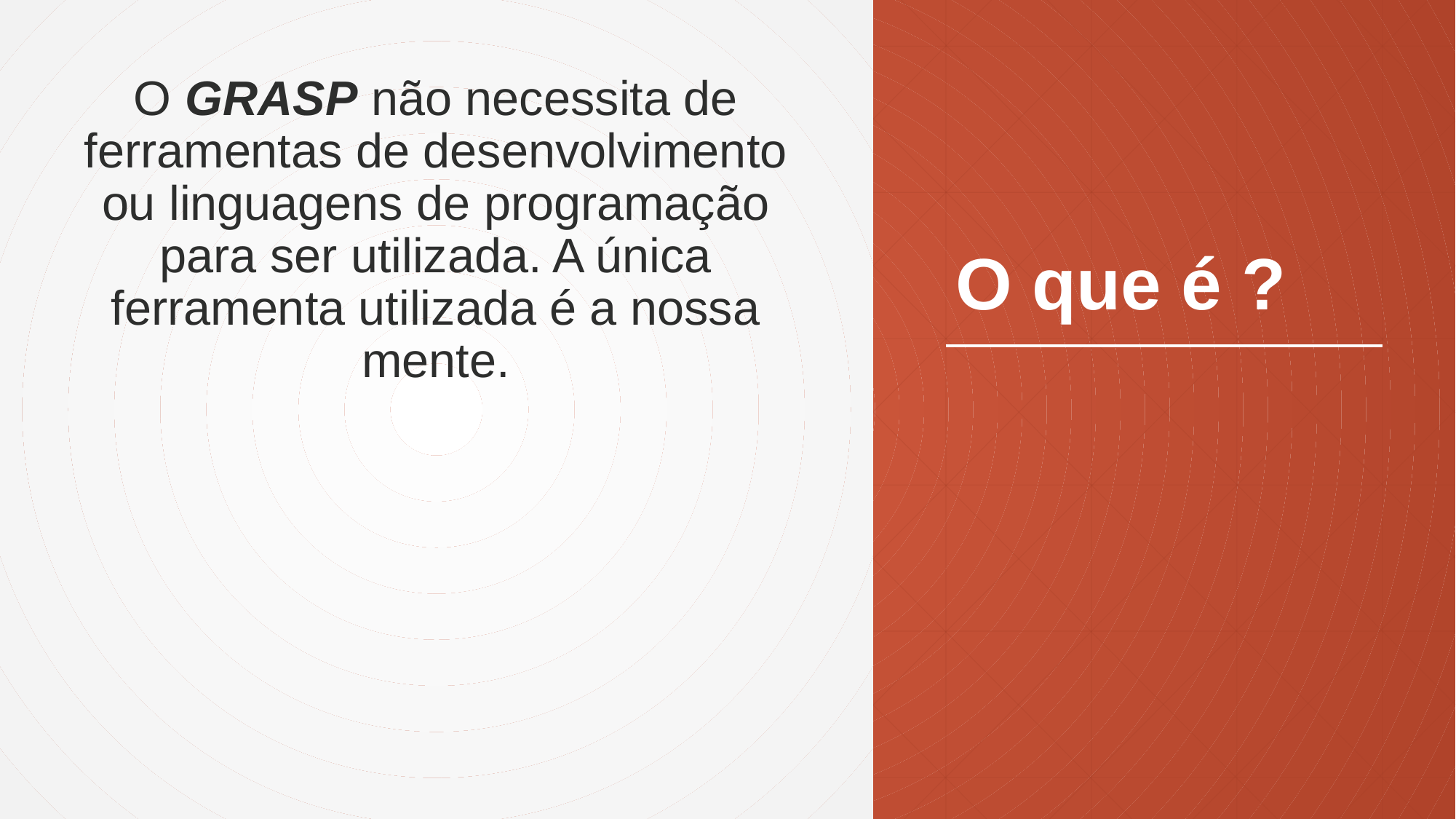

O GRASP não necessita de ferramentas de desenvolvimento ou linguagens de programação para ser utilizada. A única ferramenta utilizada é a nossa mente.

# O que é ?